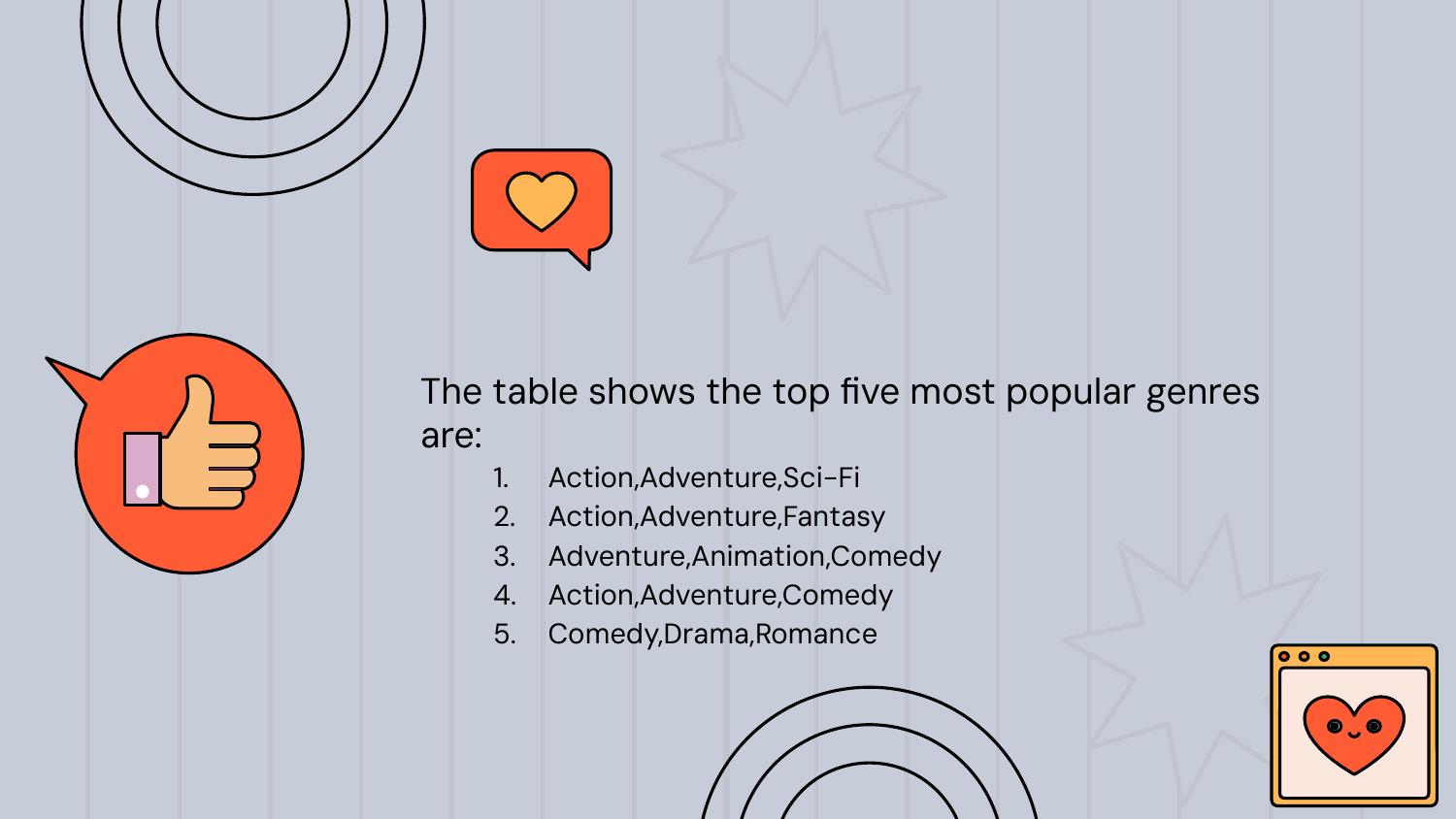

The table shows the top five most popular genres are:
Action,Adventure,Sci-Fi
Action,Adventure,Fantasy
Adventure,Animation,Comedy
Action,Adventure,Comedy
Comedy,Drama,Romance